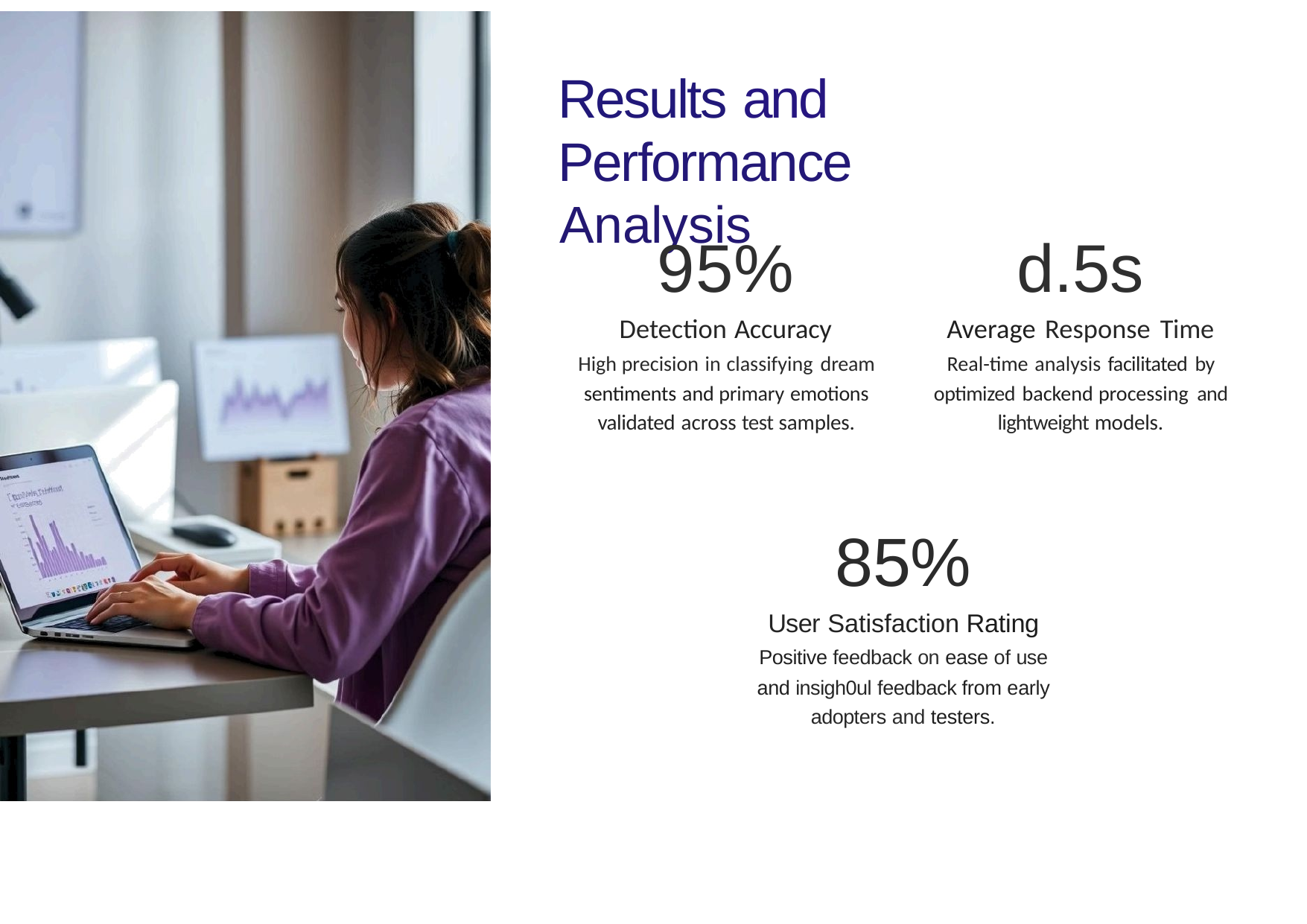

Results and Performance
Analysis
95%
Detection Accuracy
High precision in classifying dream sentiments and primary emotions
validated across test samples.
d.5s
Average Response Time
Real-time analysis facilitated by optimized backend processing and
lightweight models.
85%
User Satisfaction Rating
Positive feedback on ease of use and insigh0ul feedback from early
adopters and testers.